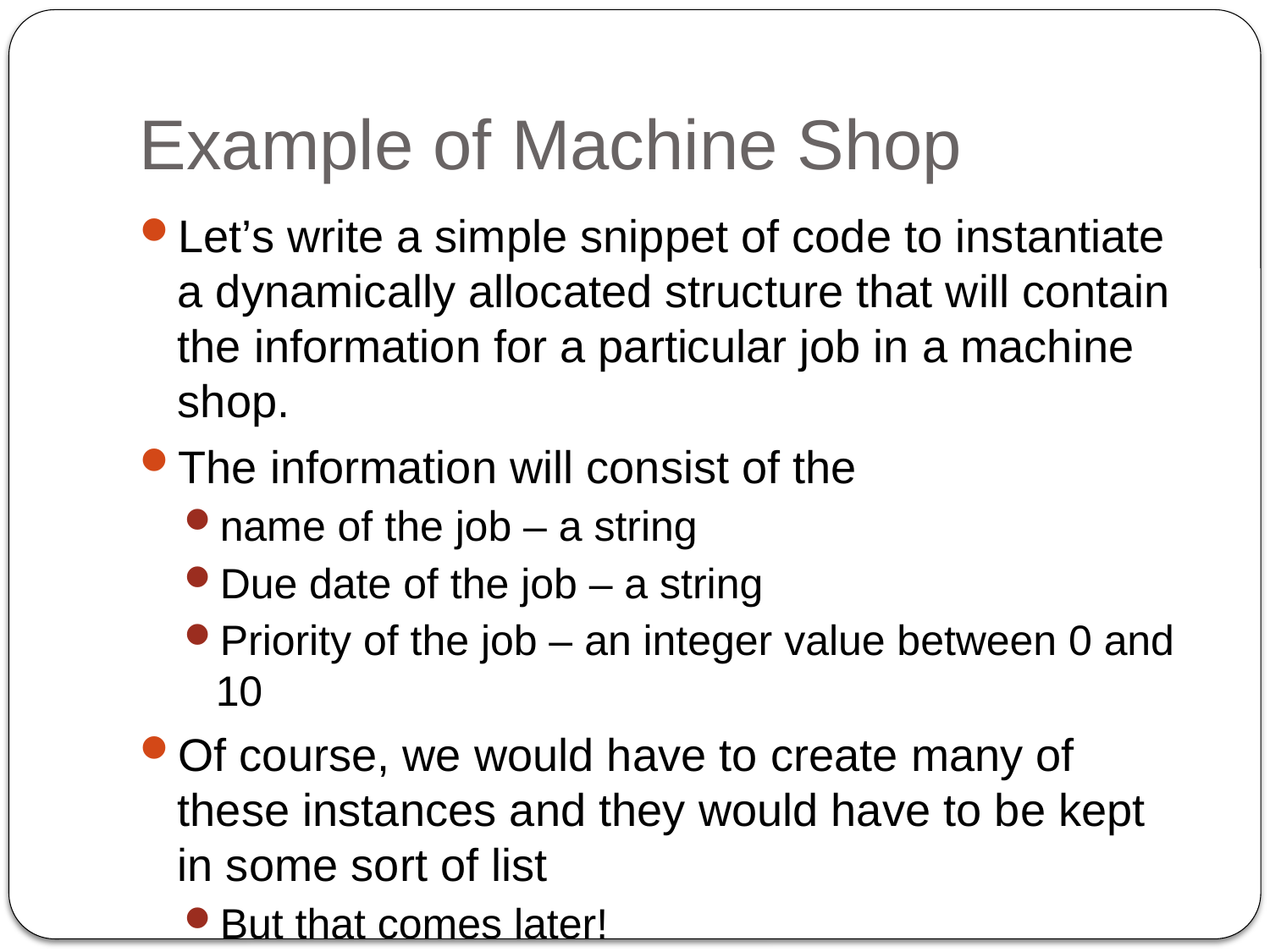

# Example of Machine Shop
Let’s write a simple snippet of code to instantiate a dynamically allocated structure that will contain the information for a particular job in a machine shop.
The information will consist of the
name of the job – a string
Due date of the job – a string
Priority of the job – an integer value between 0 and 10
Of course, we would have to create many of these instances and they would have to be kept in some sort of list
But that comes later!